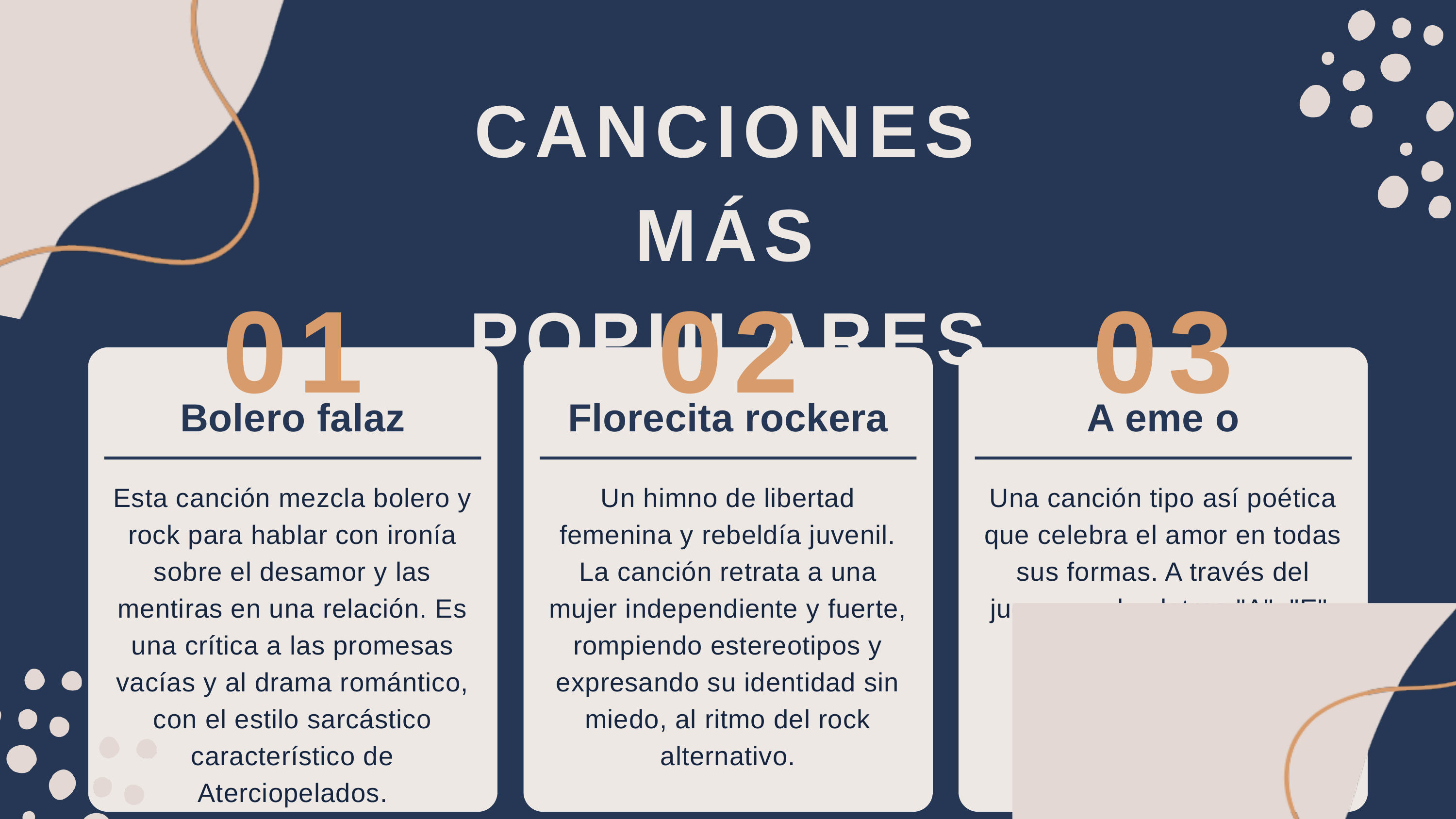

CANCIONES MÁS POPULARES
01
02
03

Bolero falaz
Florecita rockera
A eme o

Esta canción mezcla bolero y rock para hablar con ironía sobre el desamor y las mentiras en una relación. Es una crítica a las promesas vacías y al drama romántico, con el estilo sarcástico característico de Aterciopelados.
Un himno de libertad femenina y rebeldía juvenil. La canción retrata a una mujer independiente y fuerte, rompiendo estereotipos y expresando su identidad sin miedo, al ritmo del rock alternativo.
Una canción tipo así poética que celebra el amor en todas sus formas. A través del juego con las letras "A", "E", "M" y "O", transmite mensajes de afecto, conciencia y emoción profunda.